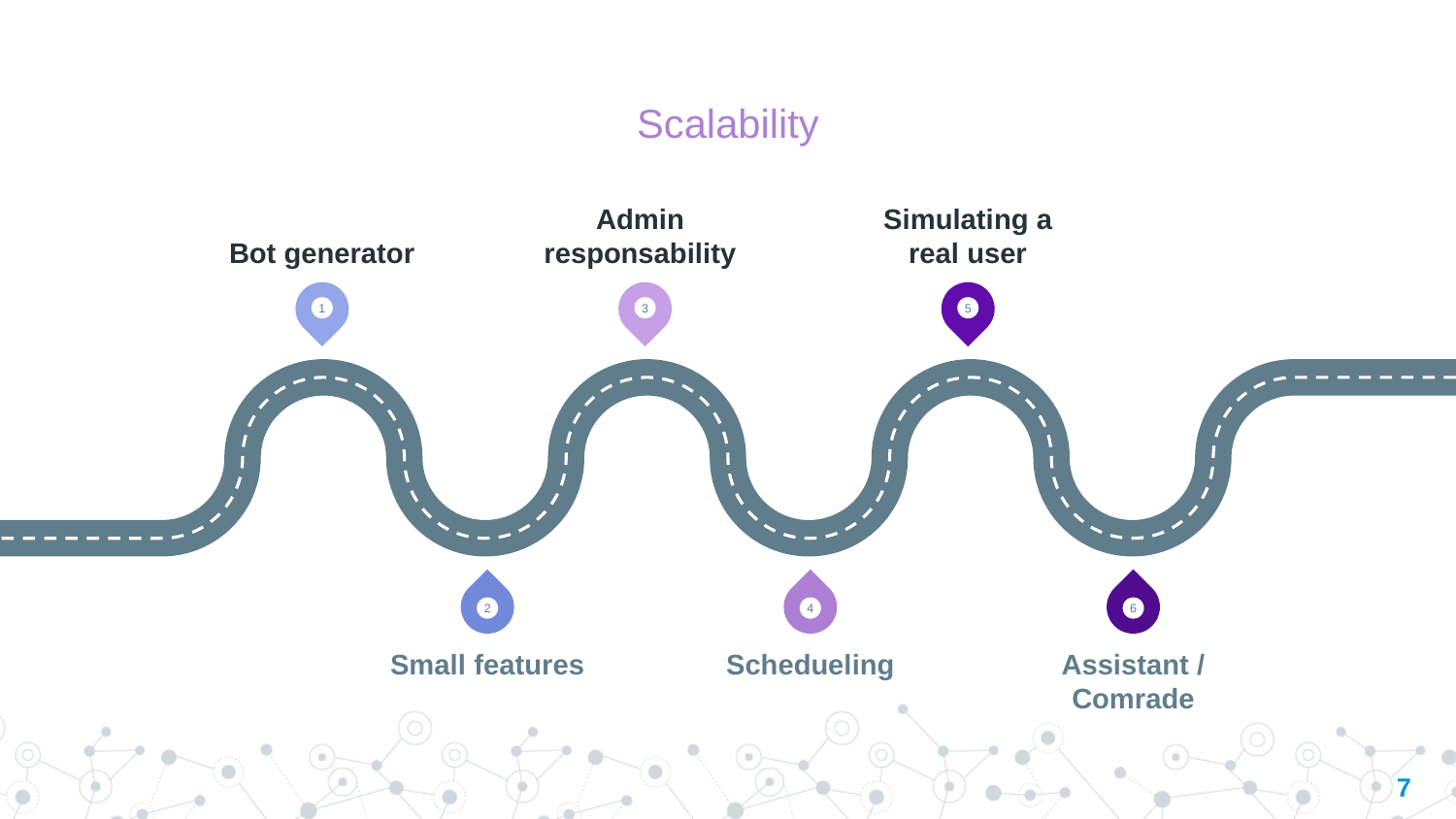

# Scalability
Bot generator
Admin responsability
Simulating a real user

1

3

5

2

4

6
Small features
Schedueling
Assistant / Comrade
7